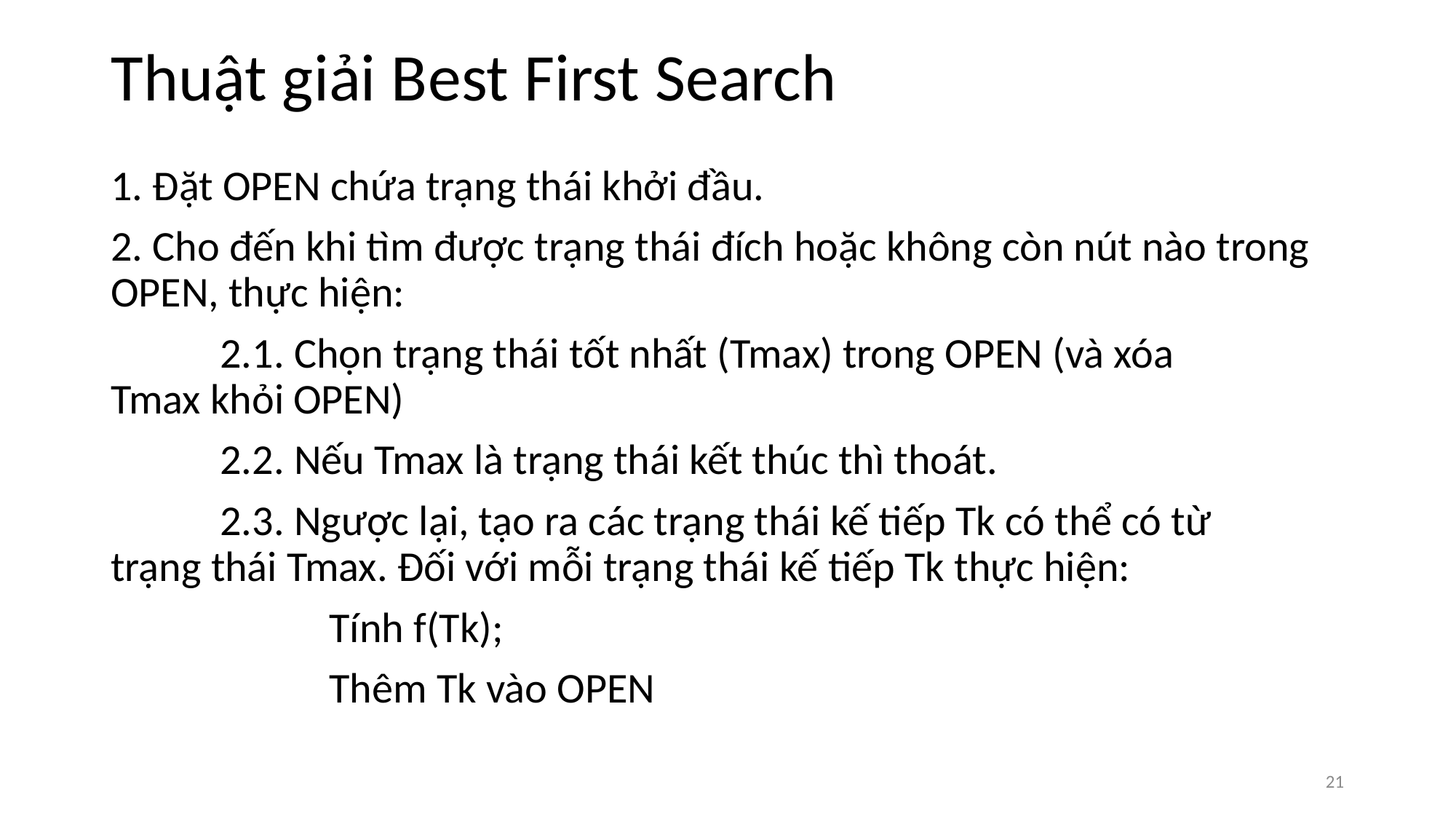

# Thuật giải Best First Search
1. Đặt OPEN chứa trạng thái khởi đầu.
2. Cho đến khi tìm được trạng thái đích hoặc không còn nút nào trong OPEN, thực hiện:
	2.1. Chọn trạng thái tốt nhất (Tmax) trong OPEN (và xóa 		Tmax khỏi OPEN)
	2.2. Nếu Tmax là trạng thái kết thúc thì thoát.
	2.3. Ngược lại, tạo ra các trạng thái kế tiếp Tk có thể có từ 	trạng thái Tmax. Đối với mỗi trạng thái kế tiếp Tk thực hiện:
		Tính f(Tk);
		Thêm Tk vào OPEN
21